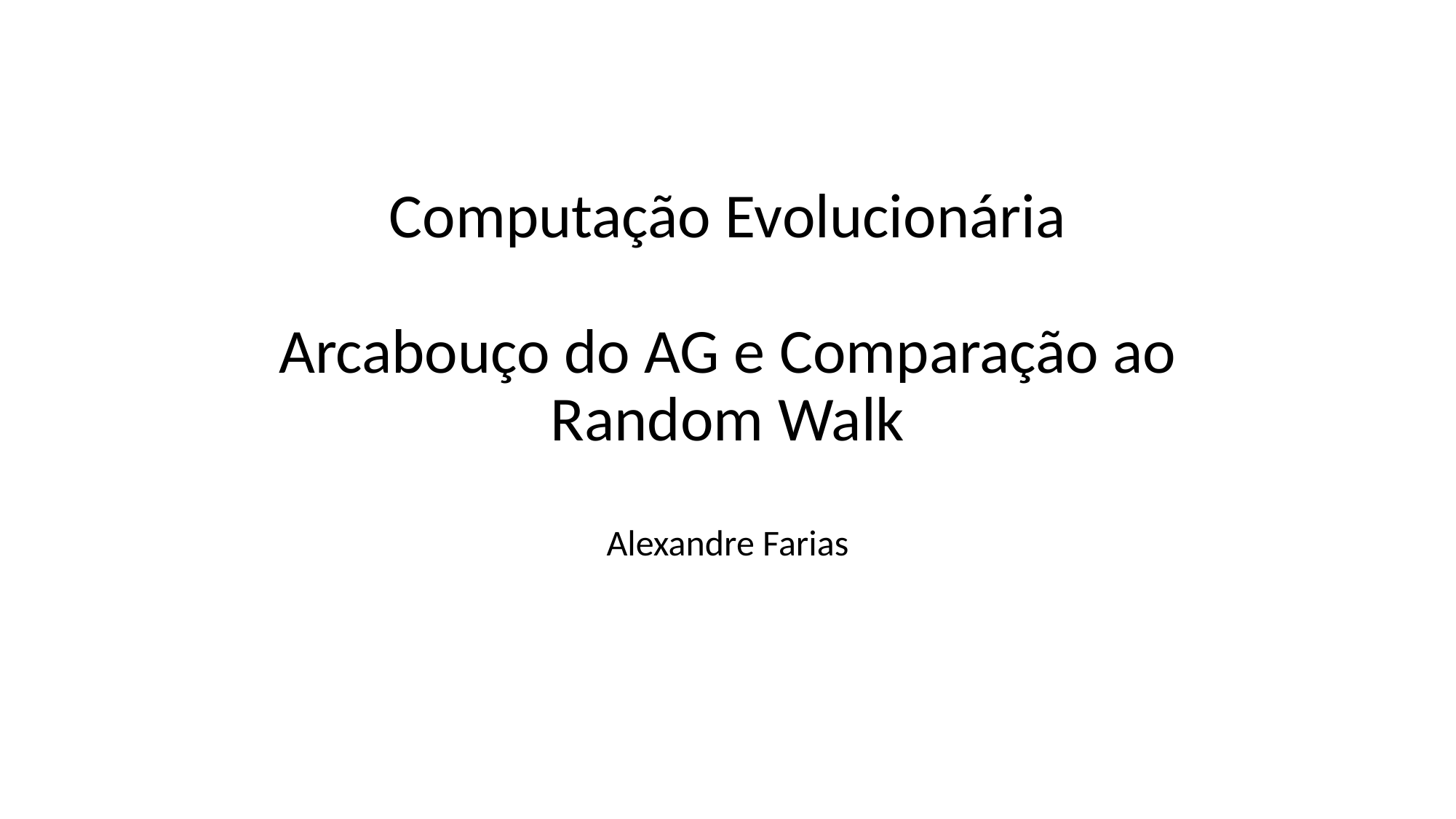

# Computação Evolucionária Arcabouço do AG e Comparação ao Random Walk

Alexandre Farias